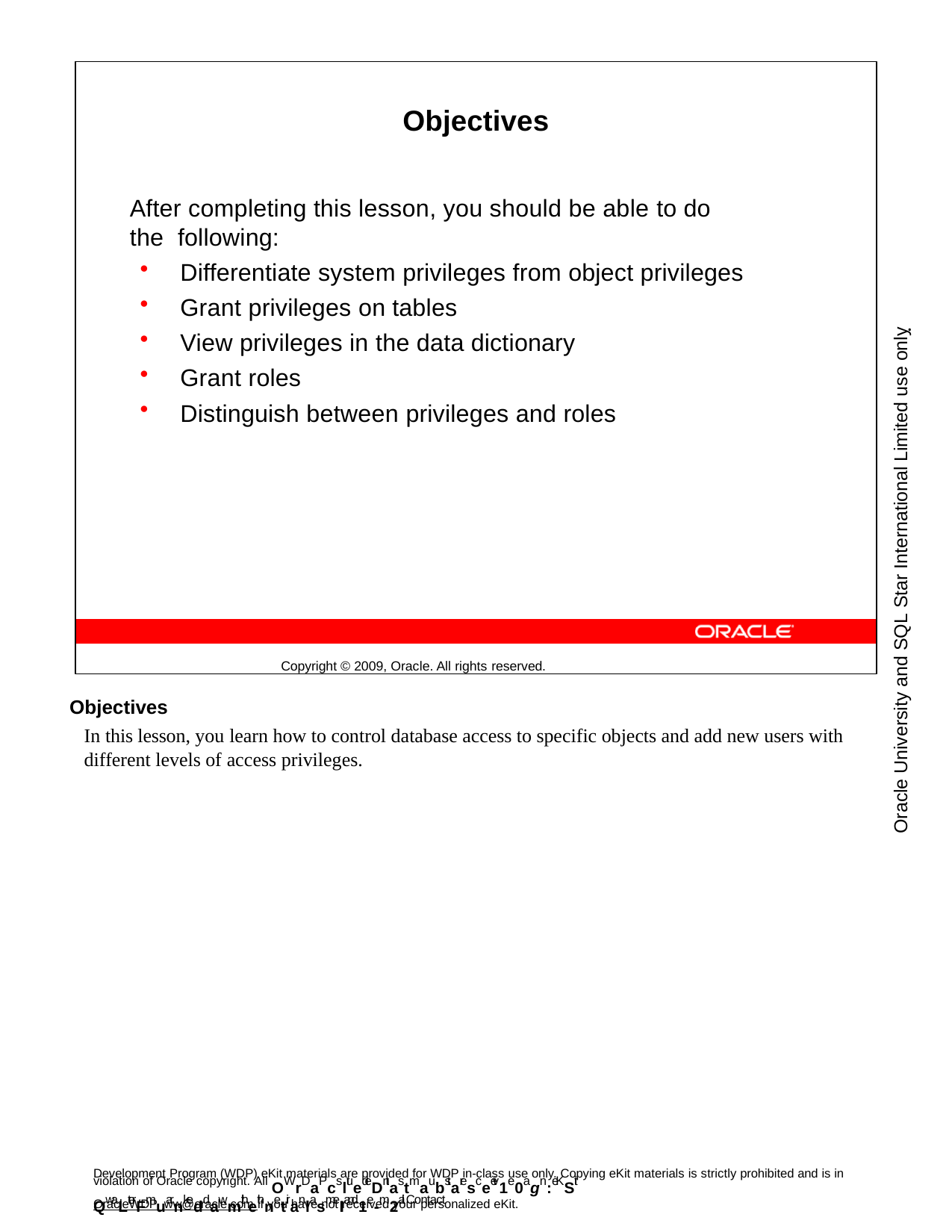

Objectives

After completing this lesson, you should be able to do the  following:
Differentiate system privileges from object privileges
Grant privileges on tables
View privileges in the data dictionary
Grant roles
Distinguish between privileges and roles

Copyright © 2009, Oracle. All rights reserved.
Oracle University and SQL Star International Limited use onlyฺ

Objectives
In this lesson, you learn how to control database access to specific objects and add new users with  different levels of access privileges.
Development Program (WDP) eKit materials are provided for WDP in-class use only. Copying eKit materials is strictly prohibited and is in
violation of Oracle copyright. All OWrDaPcsltuedeDntas tmaubstaresceeiv1e0agn :eKSit QwaLterFmuarnkeddawmithethnetiranlasmeIIand1e-m2ail.  Contact
OracleWDP_ww@oracle.com if you have not received your personalized eKit.